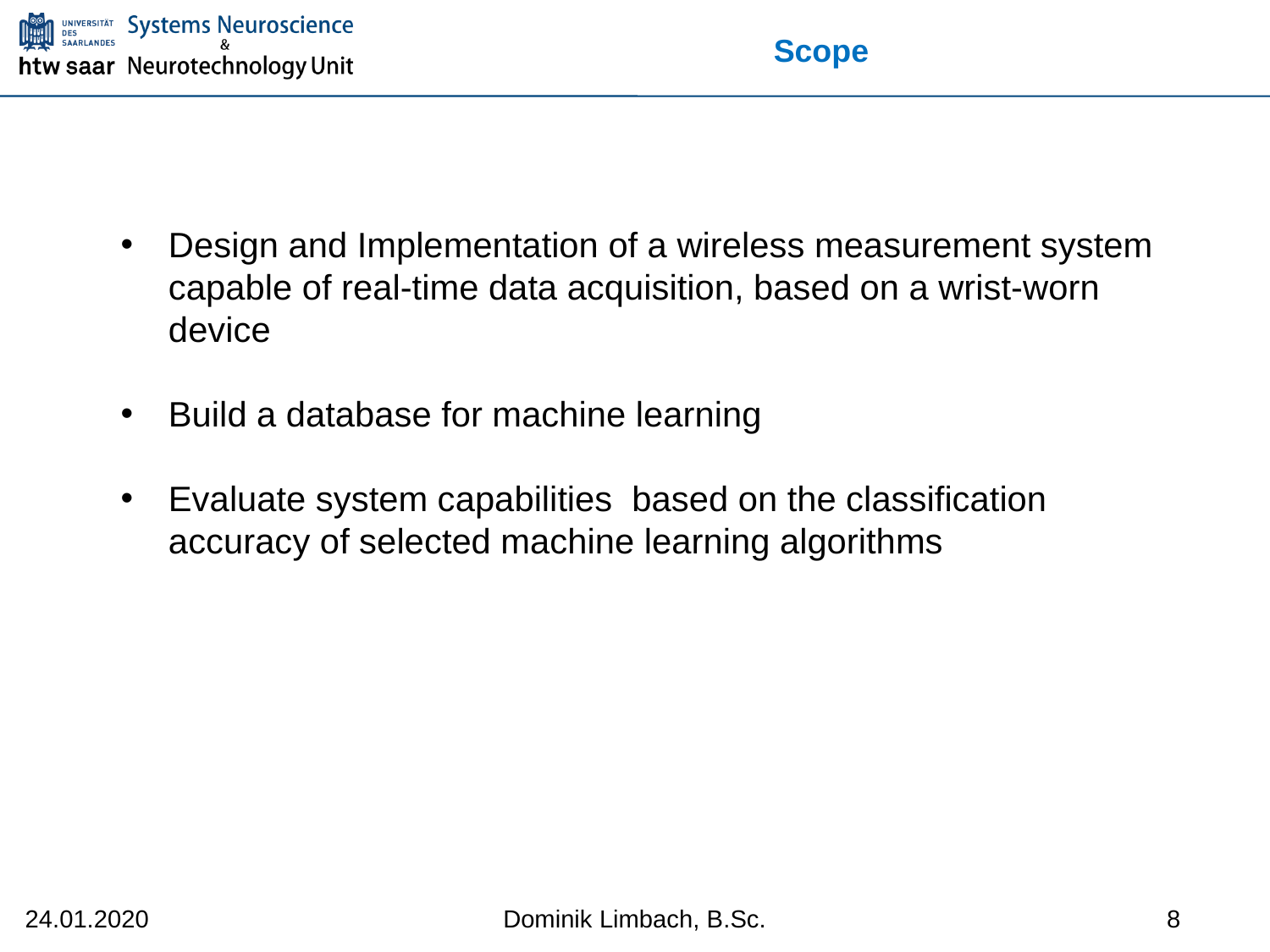

# Scope

Design and Implementation of a wireless measurement system  capable of real-time data acquisition, based on a wrist-worn device

Build a database for machine learning

Evaluate system capabilities  based on the classification accuracy of selected machine learning algorithms

8
Dominik Limbach, B.Sc.
24.01.2020